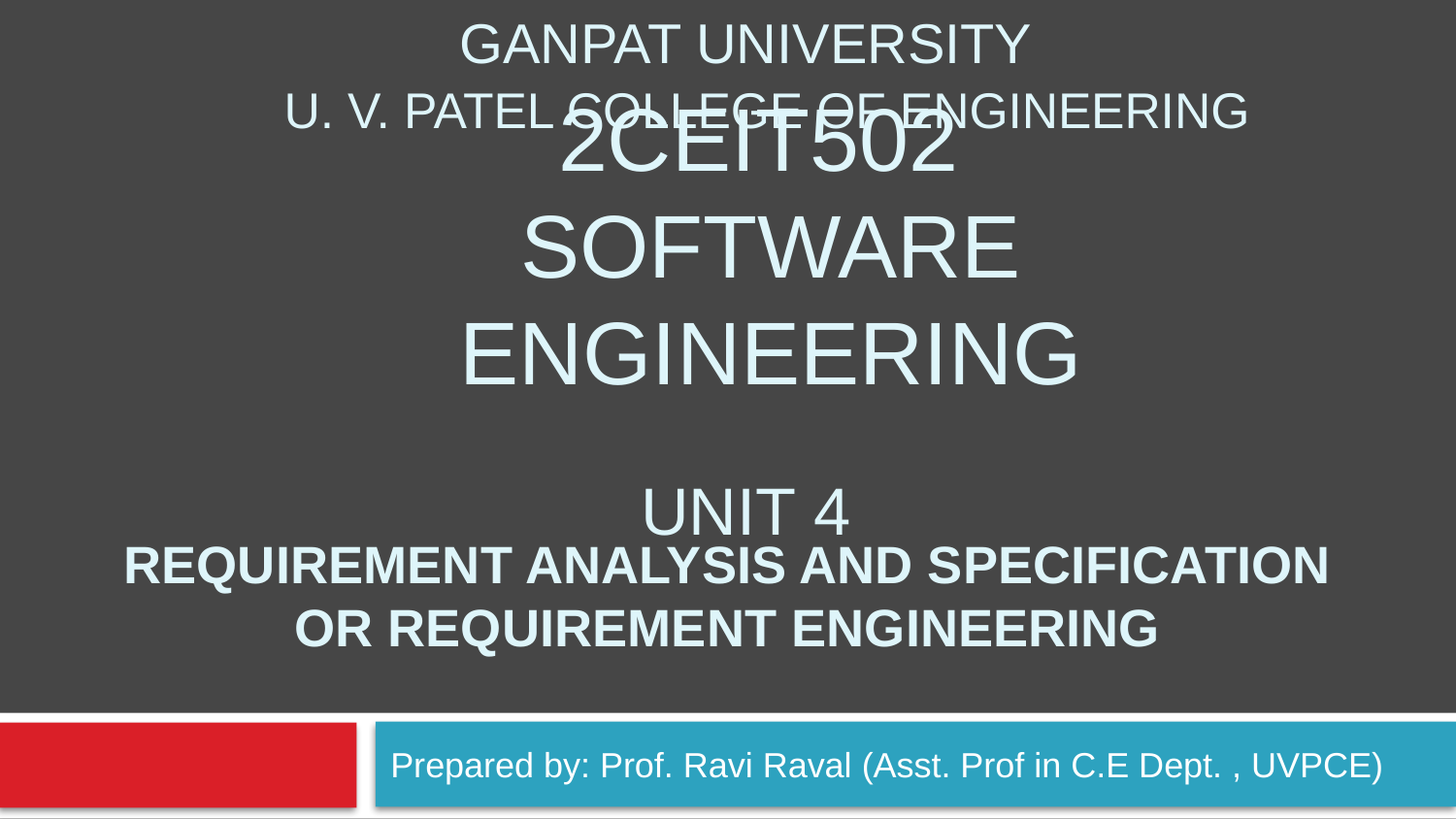

GANPAT UNIVERSITY
U. V. PATEL COLLEGE OF ENGINEERING
# 2CEIT502 Software Engineering
Unit 4
Requirement Analysis and specification
Or requirement engineering
Prepared by: Prof. Ravi Raval (Asst. Prof in C.E Dept. , UVPCE)